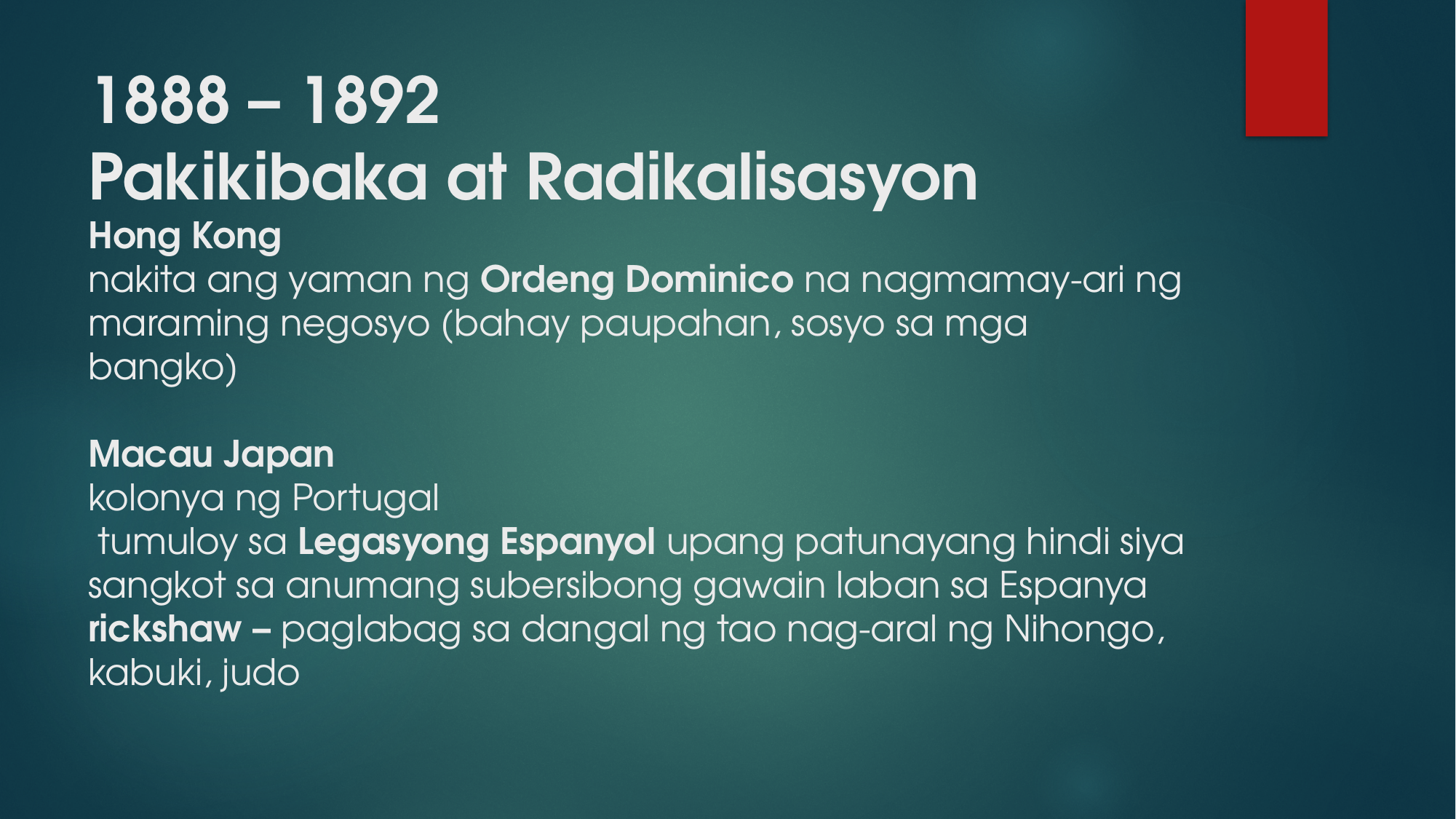

# 1888 – 1892 Pakikibaka at Radikalisasyon Hong Kong nakita ang yaman ng Ordeng Dominico na nagmamay-ari ng maraming negosyo (bahay paupahan, sosyo sa mga bangko) Macau Japan kolonya ng Portugal  tumuloy sa Legasyong Espanyol upang patunayang hindi siya sangkot sa anumang subersibong gawain laban sa Espanya rickshaw – paglabag sa dangal ng tao nag-aral ng Nihongo, kabuki, judo